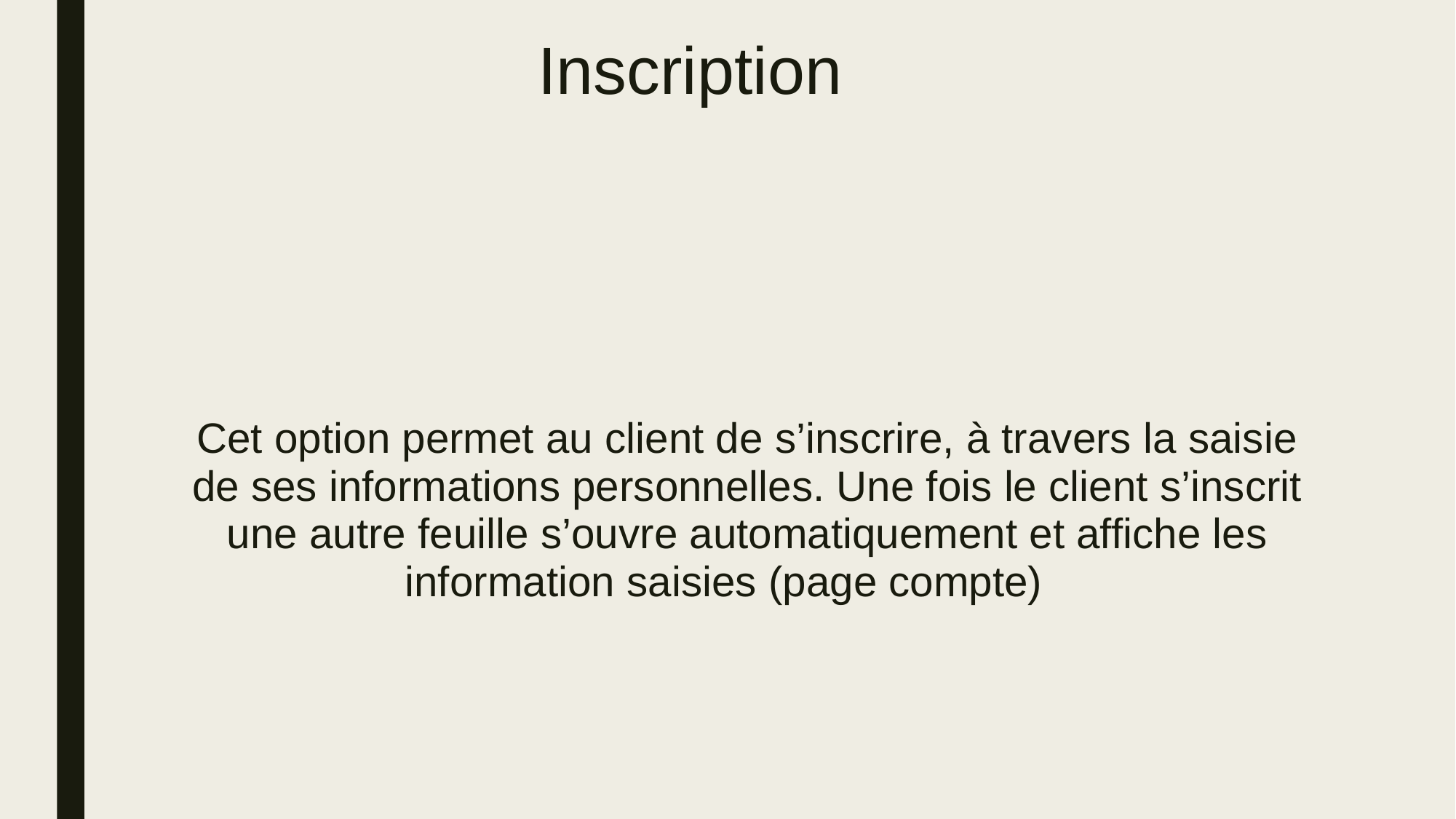

Inscription
Cet option permet au client de s’inscrire, à travers la saisie de ses informations personnelles. Une fois le client s’inscrit une autre feuille s’ouvre automatiquement et affiche les information saisies (page compte)